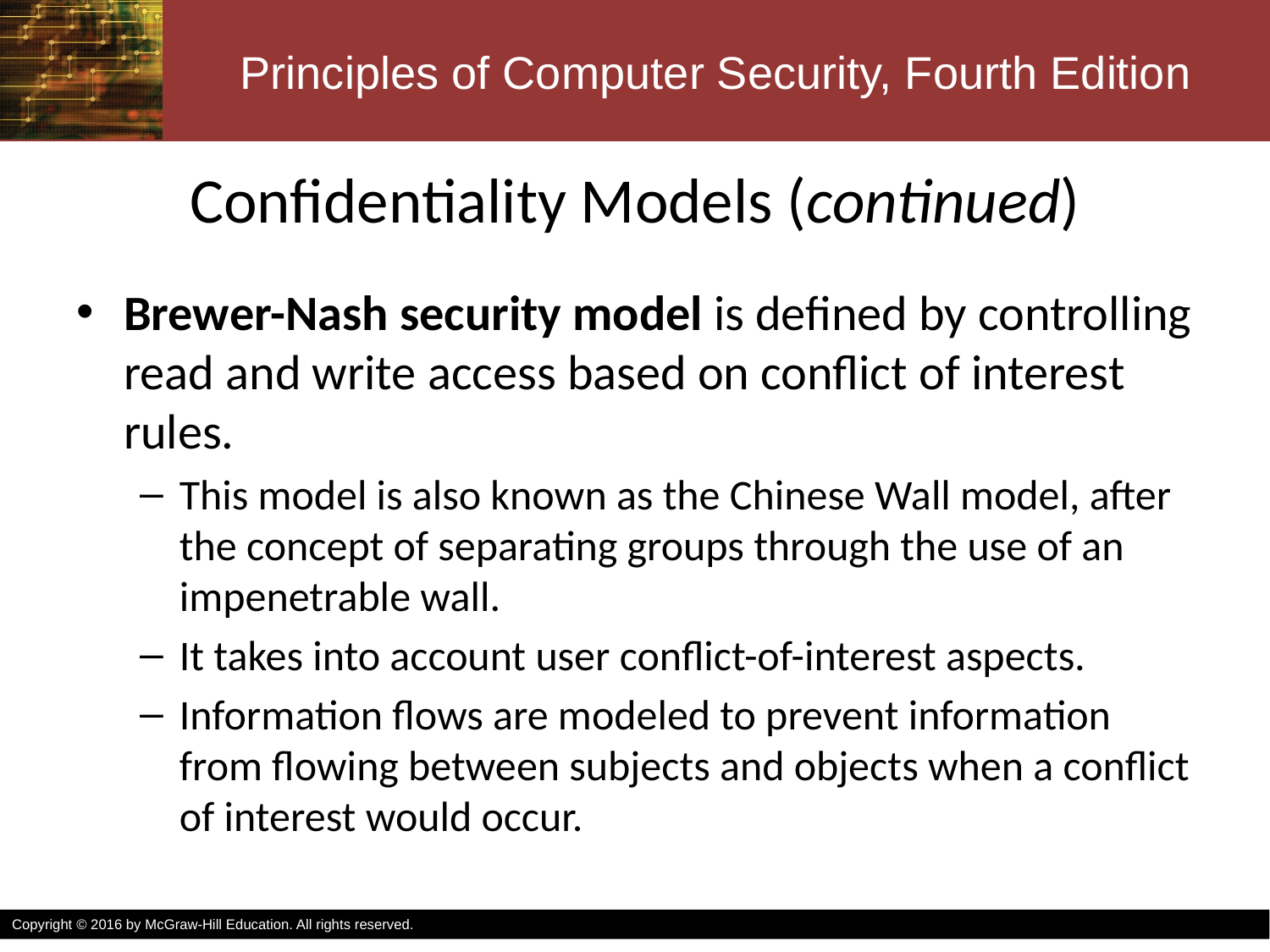

# Confidentiality Models (continued)
Brewer-Nash security model is defined by controlling read and write access based on conflict of interest rules.
This model is also known as the Chinese Wall model, after the concept of separating groups through the use of an impenetrable wall.
It takes into account user conflict-of-interest aspects.
Information flows are modeled to prevent information from flowing between subjects and objects when a conflict of interest would occur.